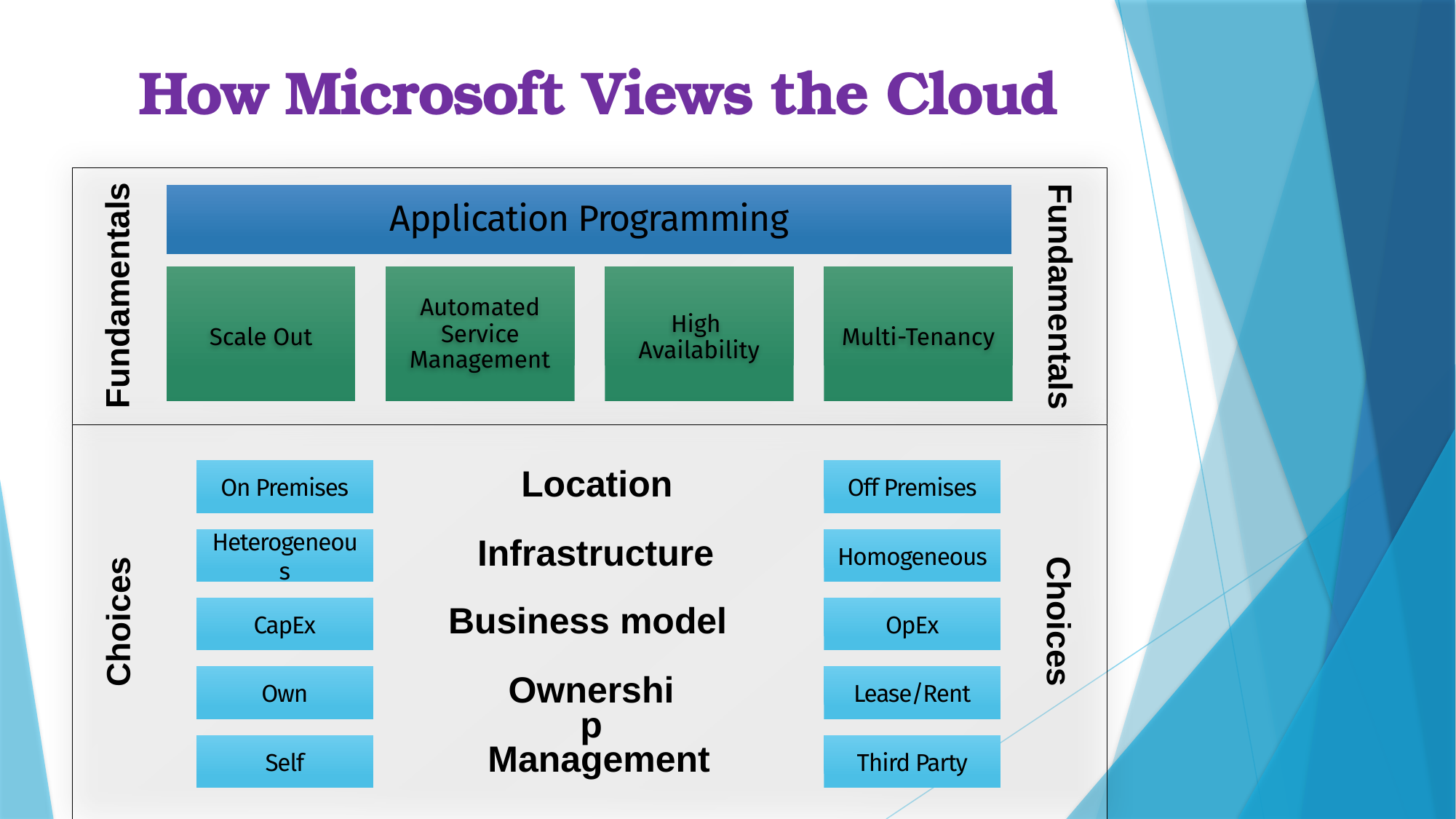

# How Microsoft Views the Cloud

Fundamentals
Fundamentals
Application Programming

Scale Out
Automated Service
Management
High
Availability
Multi-Tenancy

Choices
Choices
On Premises
Off Premises
Location
Heterogeneous
Homogeneous
Infrastructure
CapEx
OpEx
Business model
Own
Lease/Rent
Ownership
Self
Third Party
Management